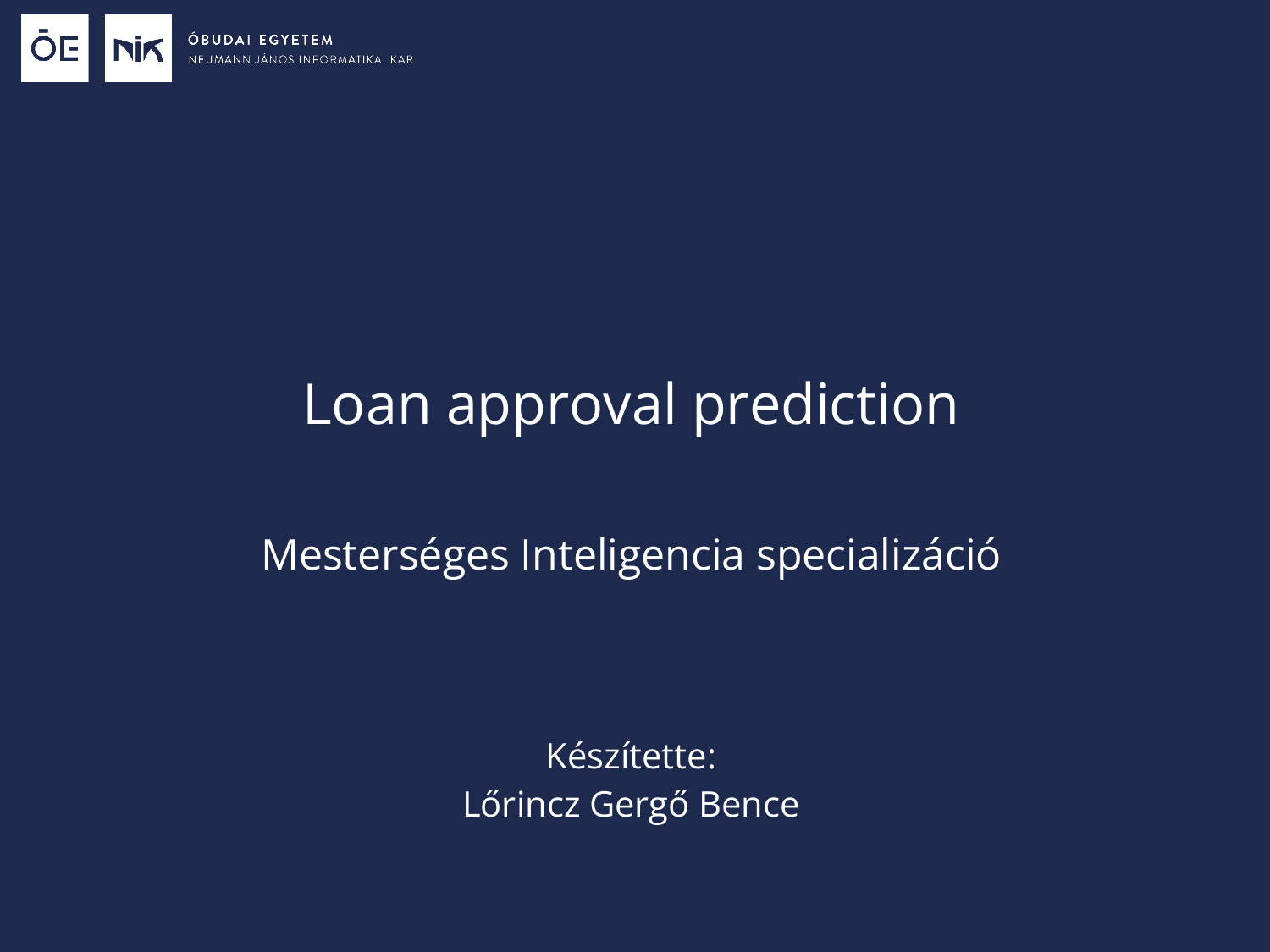

# Loan approval prediction
Mesterséges Inteligencia specializáció
Készítette:
Lőrincz Gergő Bence